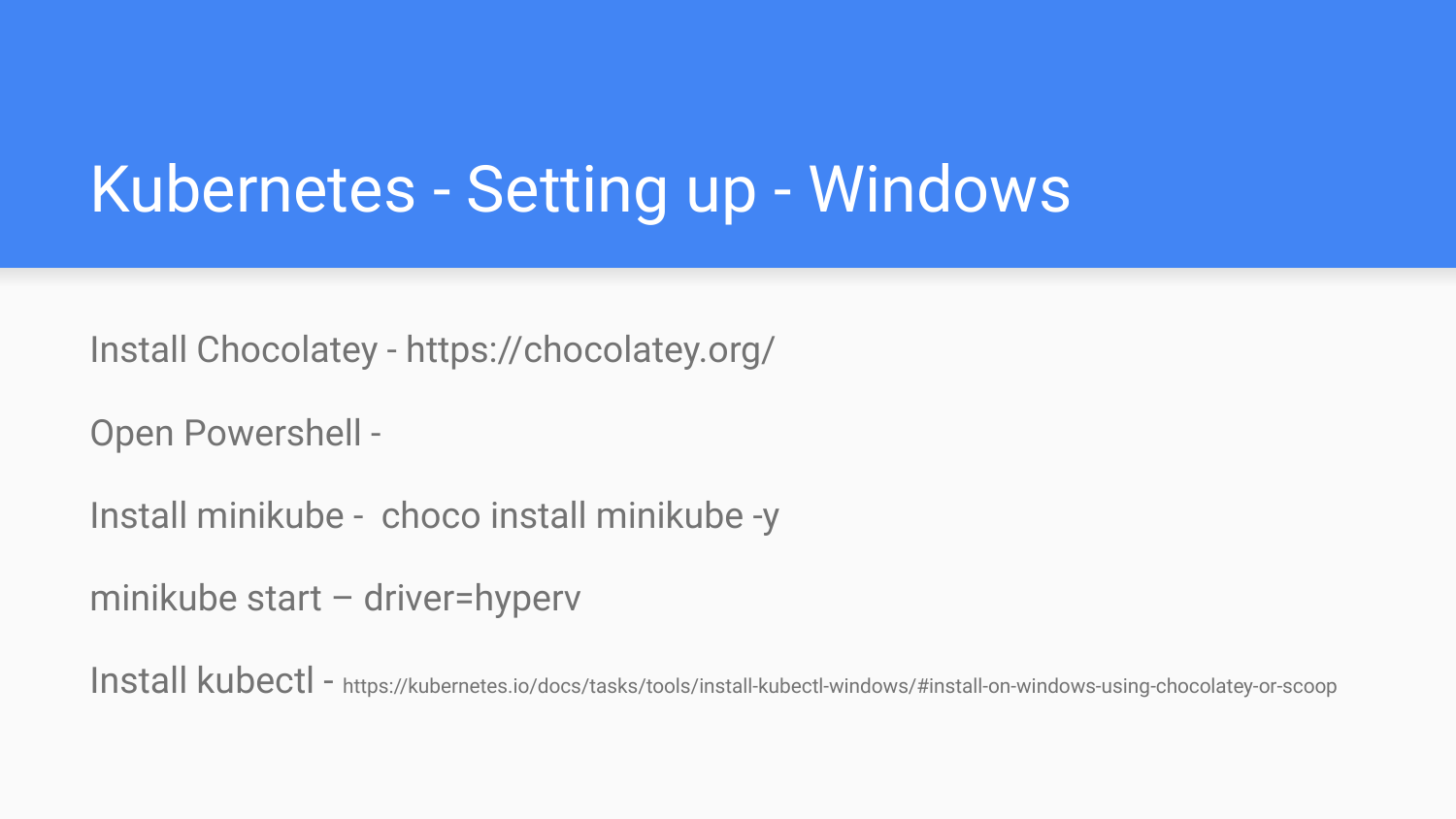

# Kubernetes - Setting up - Windows
Install Chocolatey - https://chocolatey.org/
Open Powershell -
Install minikube -  choco install minikube -y
minikube start – driver=hyperv
Install kubectl - https://kubernetes.io/docs/tasks/tools/install-kubectl-windows/#install-on-windows-using-chocolatey-or-scoop